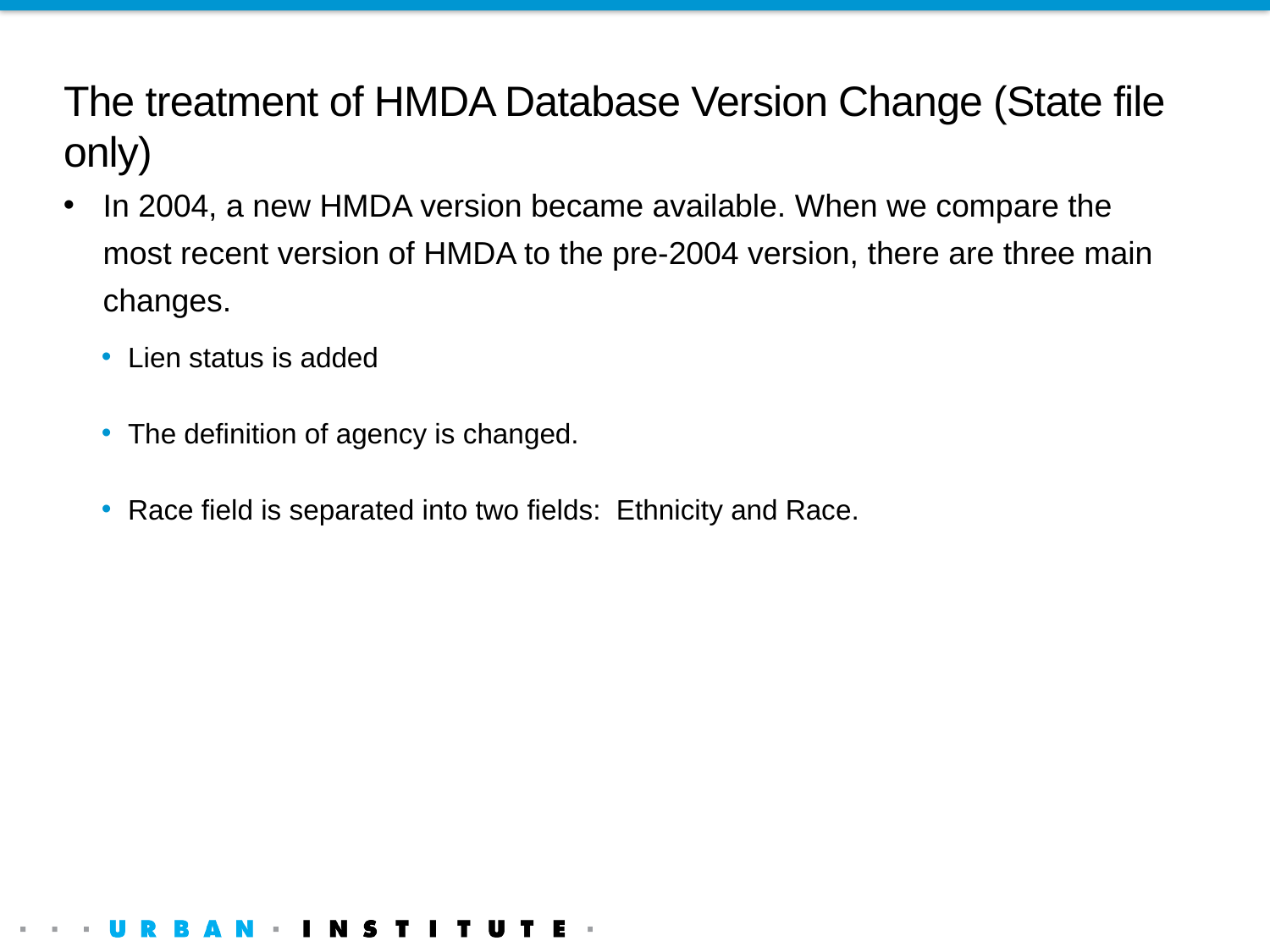

# The treatment of HMDA Database Version Change (State file only)
In 2004, a new HMDA version became available. When we compare the most recent version of HMDA to the pre-2004 version, there are three main changes.
Lien status is added
The definition of agency is changed.
Race field is separated into two fields:  Ethnicity and Race.